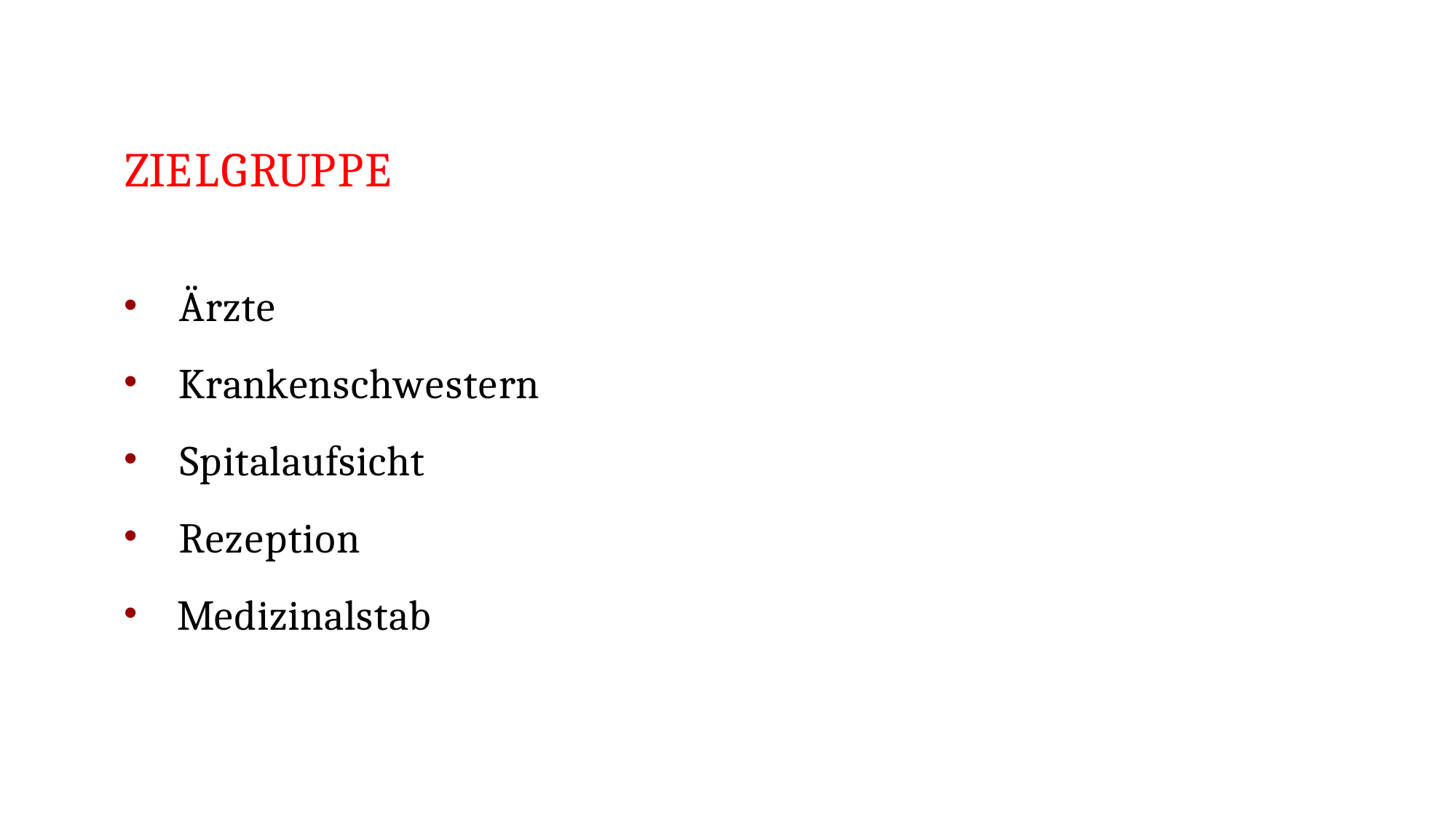

# Zielgruppe
Ärzte
Krankenschwestern
Spitalaufsicht
Rezeption
Medizinalstab